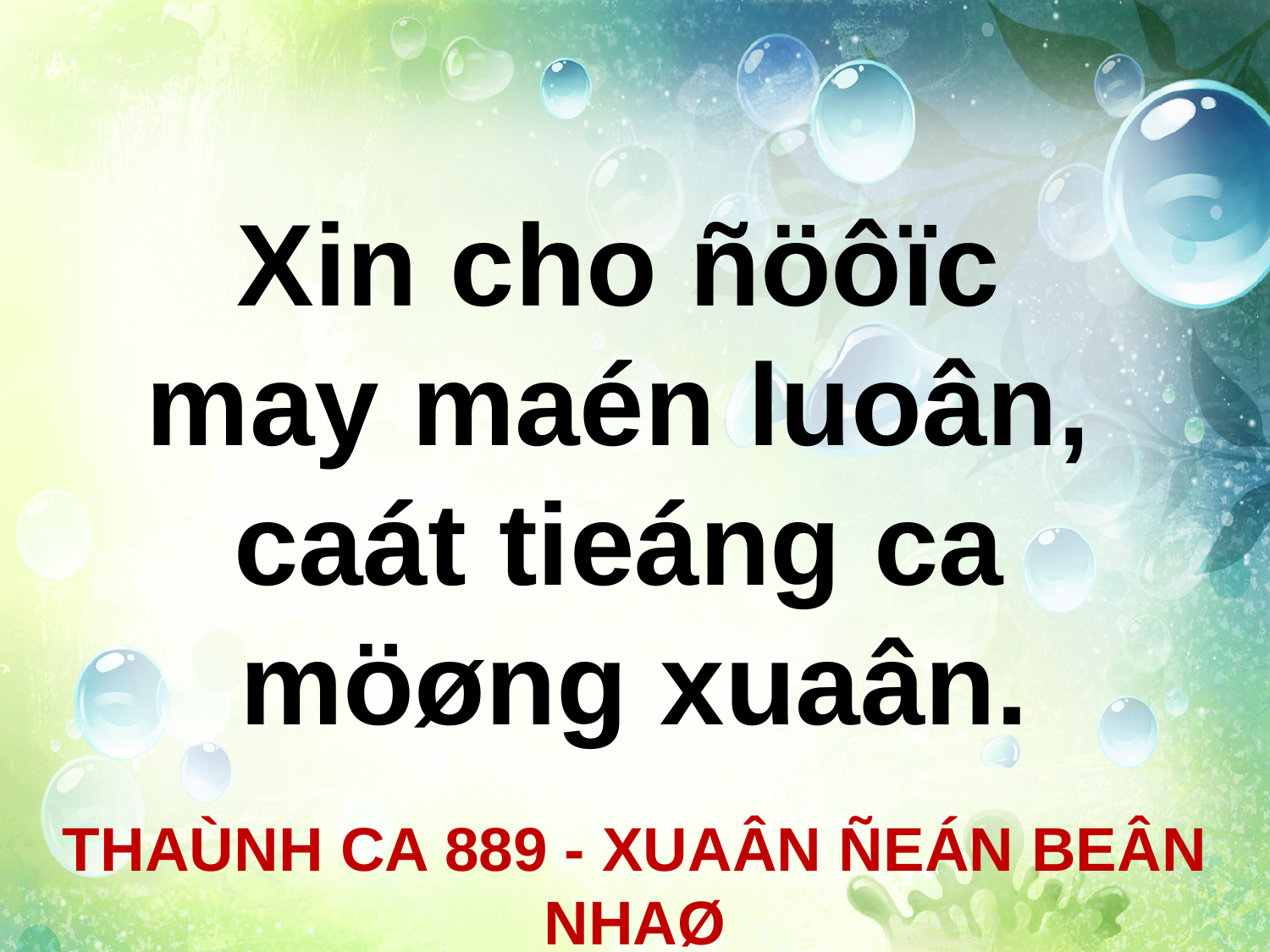

Xin cho ñöôïc
may maén luoân,
caát tieáng ca
möøng xuaân.
THAÙNH CA 889 - XUAÂN ÑEÁN BEÂN NHAØ